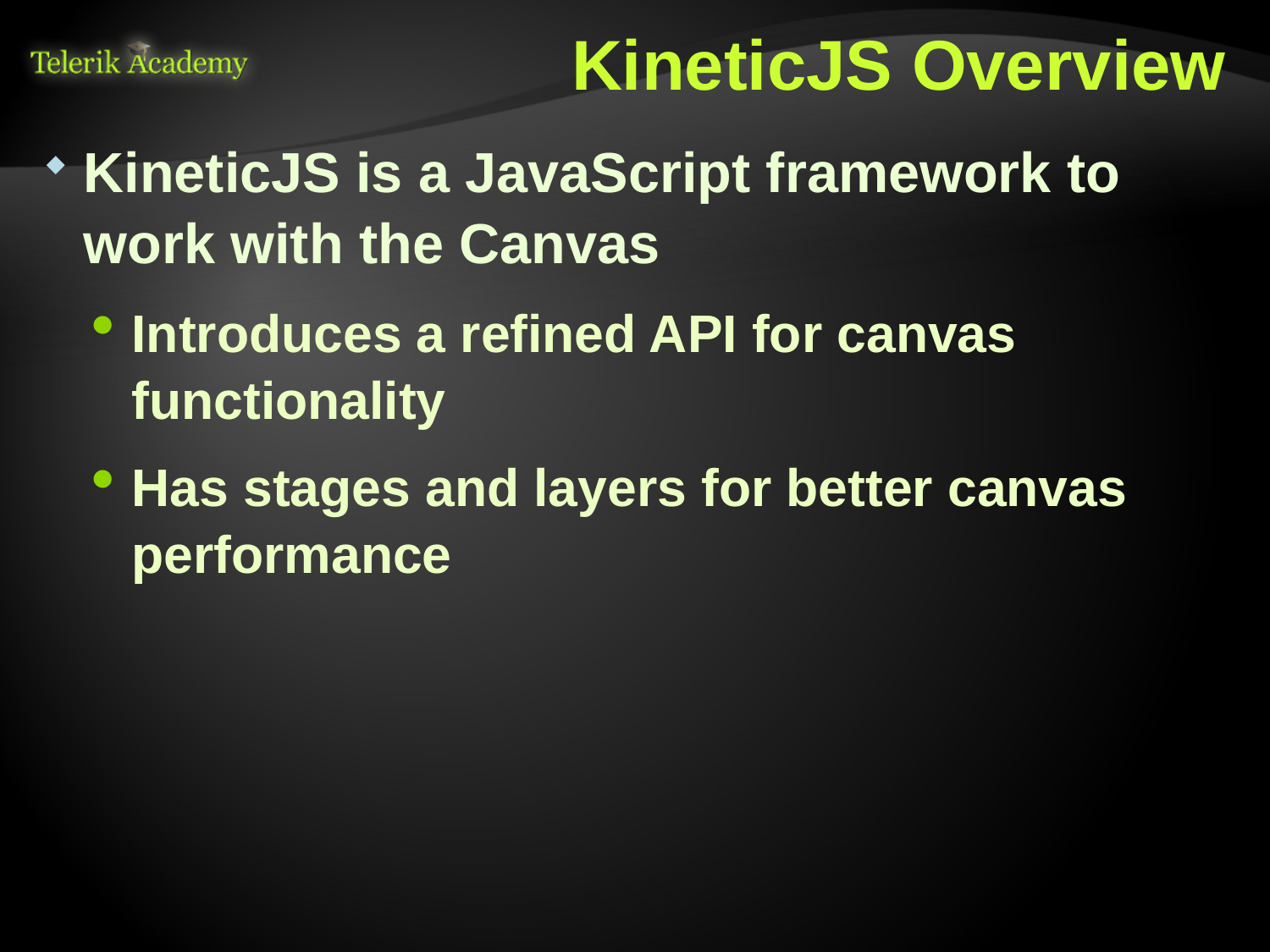

# KineticJS Overview
KineticJS is a JavaScript framework to work with the Canvas
Introduces a refined API for canvas functionality
Has stages and layers for better canvas performance